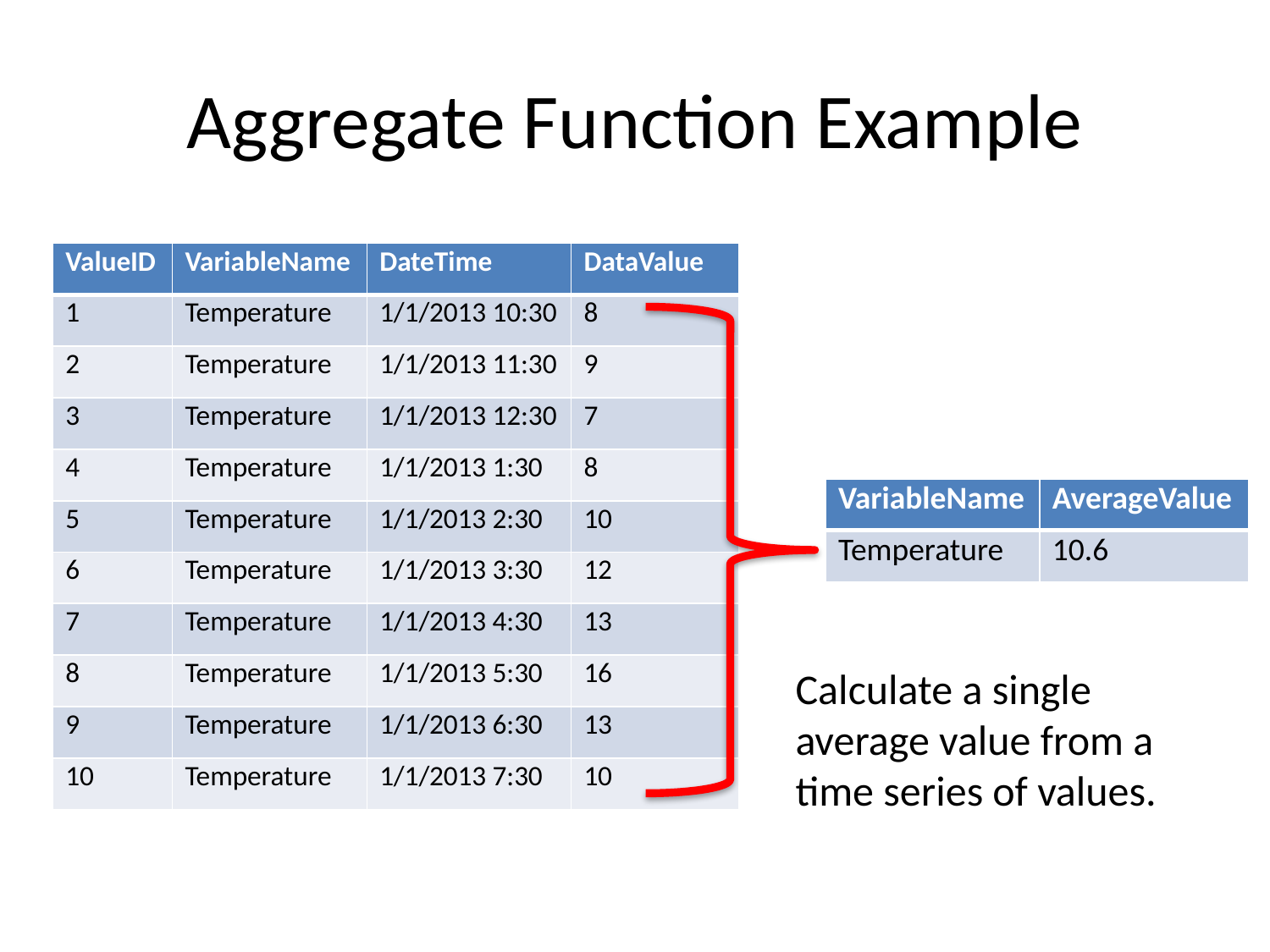

# Aggregate Function Example
| ValueID | VariableName | DateTime | DataValue |
| --- | --- | --- | --- |
| 1 | Temperature | 1/1/2013 10:30 | 8 |
| 2 | Temperature | 1/1/2013 11:30 | 9 |
| 3 | Temperature | 1/1/2013 12:30 | 7 |
| 4 | Temperature | 1/1/2013 1:30 | 8 |
| 5 | Temperature | 1/1/2013 2:30 | 10 |
| 6 | Temperature | 1/1/2013 3:30 | 12 |
| 7 | Temperature | 1/1/2013 4:30 | 13 |
| 8 | Temperature | 1/1/2013 5:30 | 16 |
| 9 | Temperature | 1/1/2013 6:30 | 13 |
| 10 | Temperature | 1/1/2013 7:30 | 10 |

| VariableName | AverageValue |
| --- | --- |
| Temperature | 10.6 |
Calculate a single average value from a time series of values.